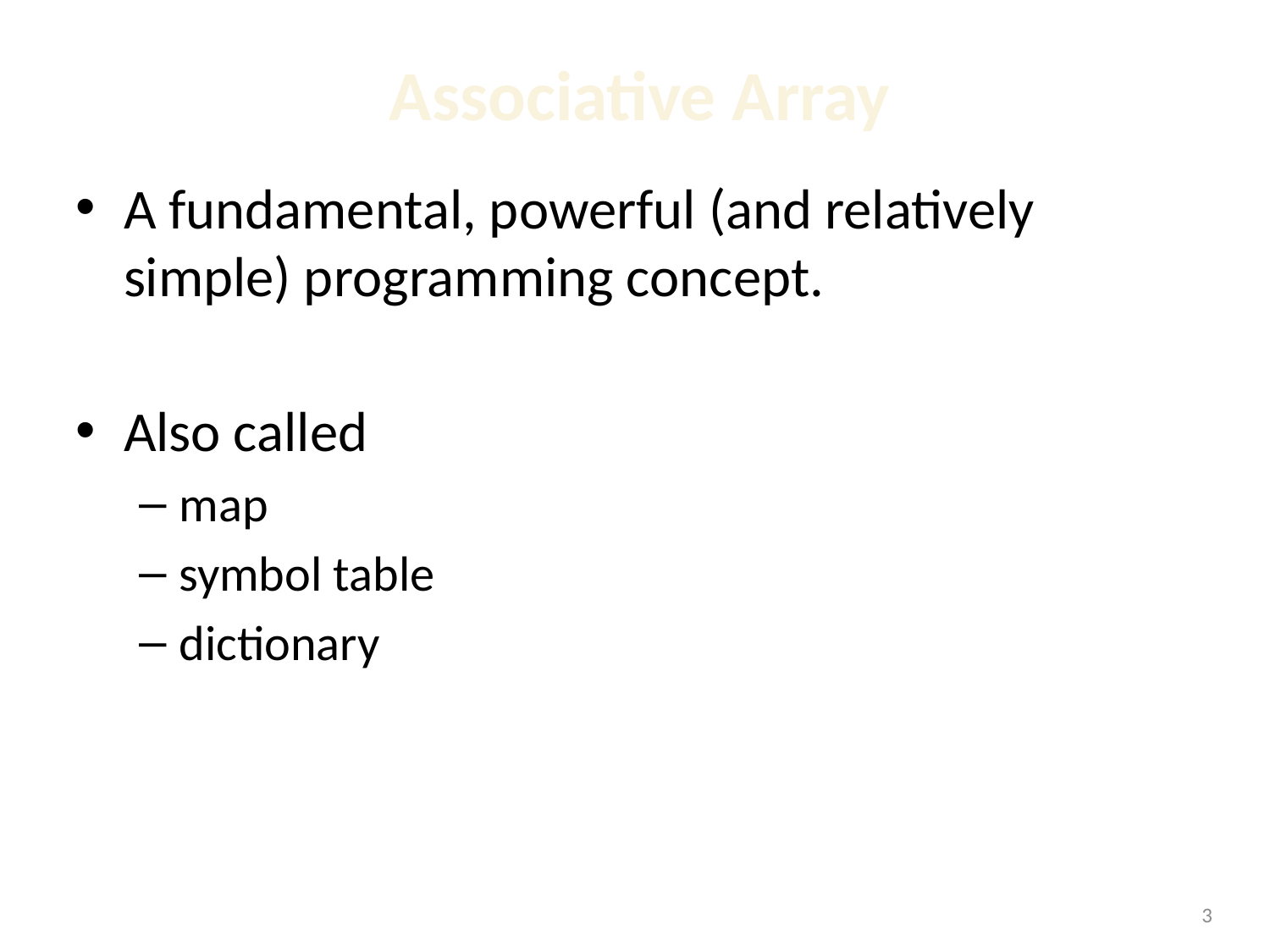

# Associative Array
A fundamental, powerful (and relatively simple) programming concept.

Also called
map
symbol table
dictionary
3